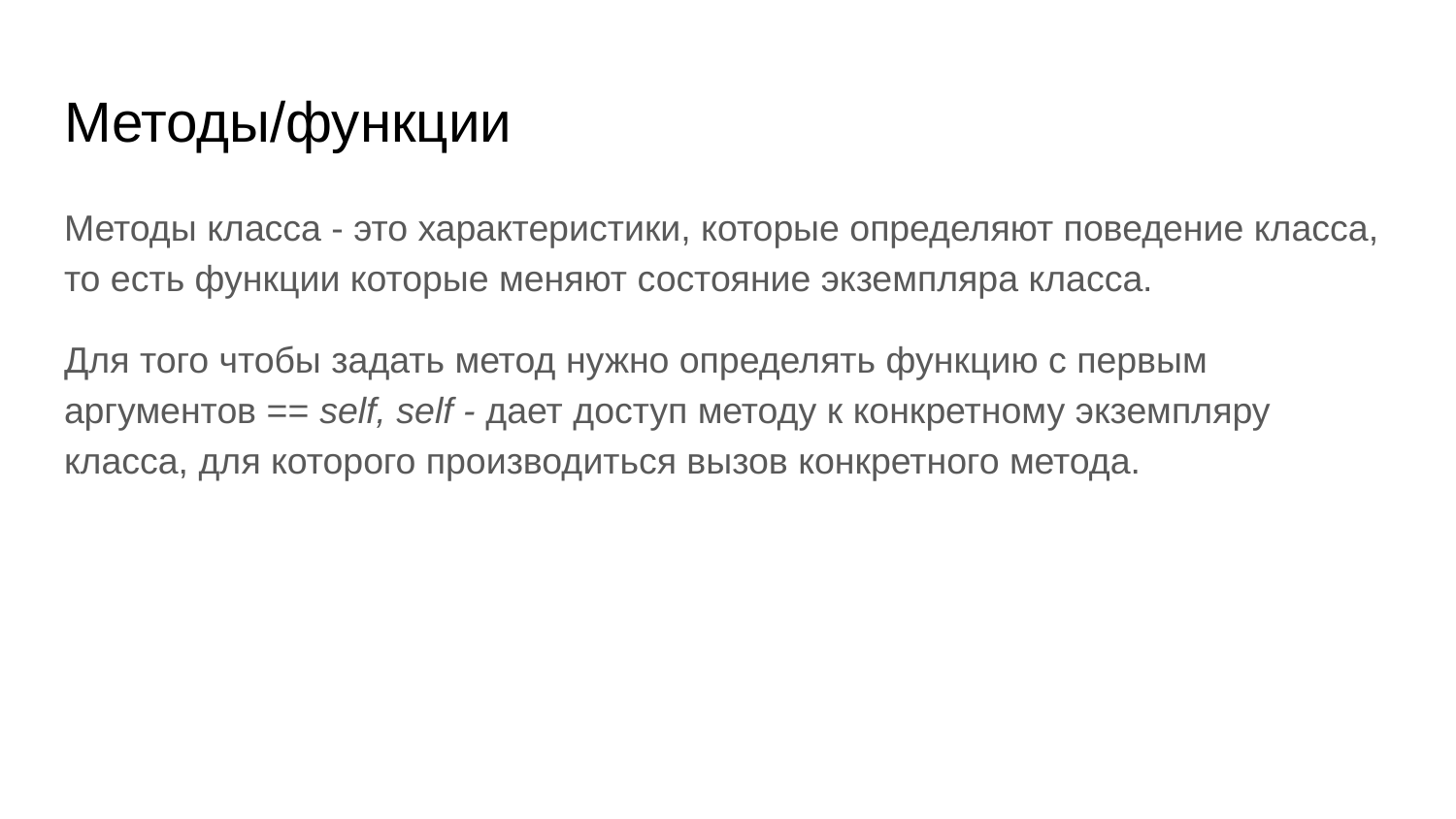

# Методы/функции

Методы класса - это характеристики, которые определяют поведение класса, то есть функции которые меняют состояние экземпляра класса.
Для того чтобы задать метод нужно определять функцию с первым аргументов == self, self - дает доступ методу к конкретному экземпляру класса, для которого производиться вызов конкретного метода.